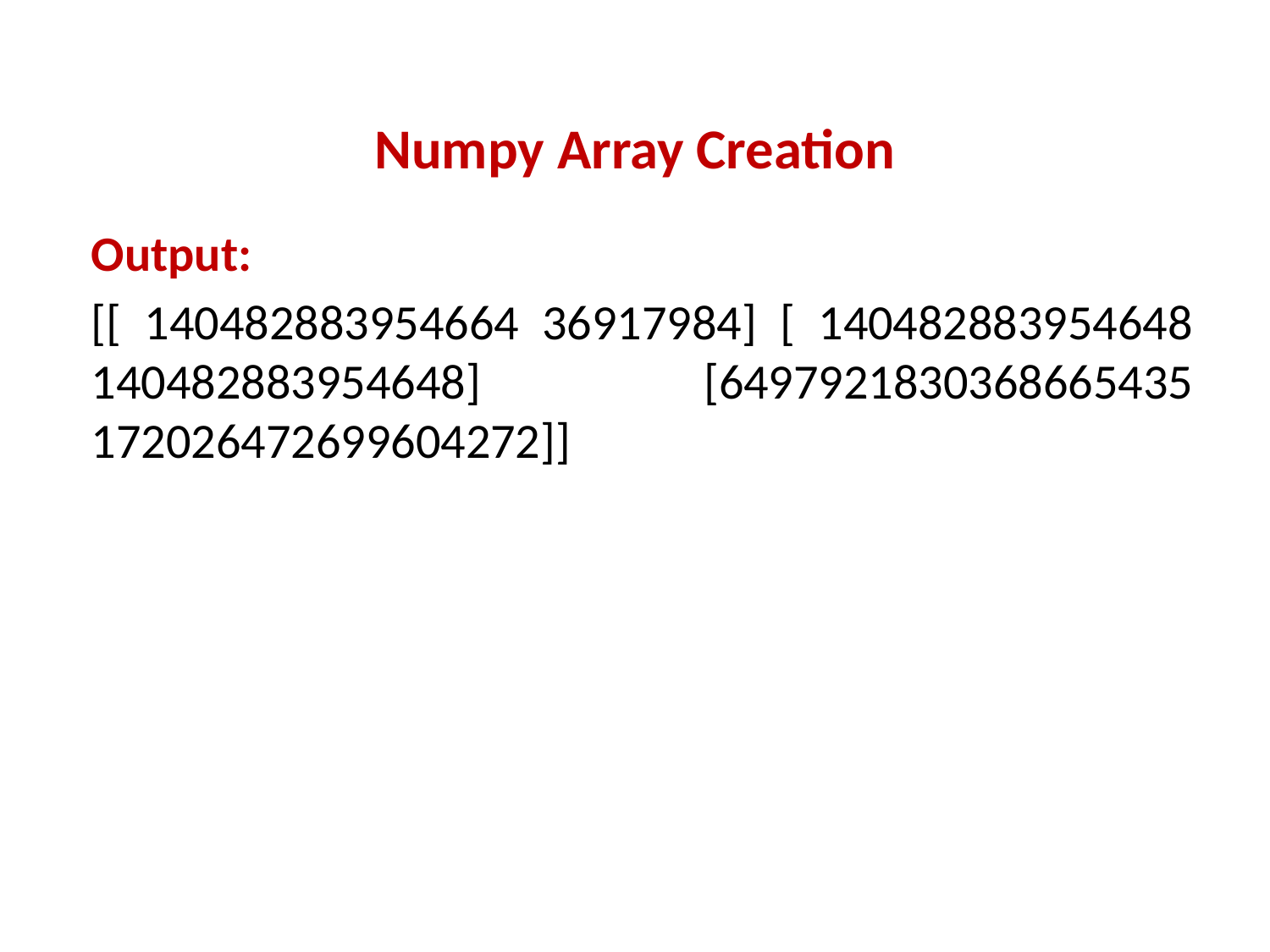

#
Numpy Array Creation

Output:
[[ 140482883954664 36917984] [ 140482883954648 140482883954648] [6497921830368665435 172026472699604272]]